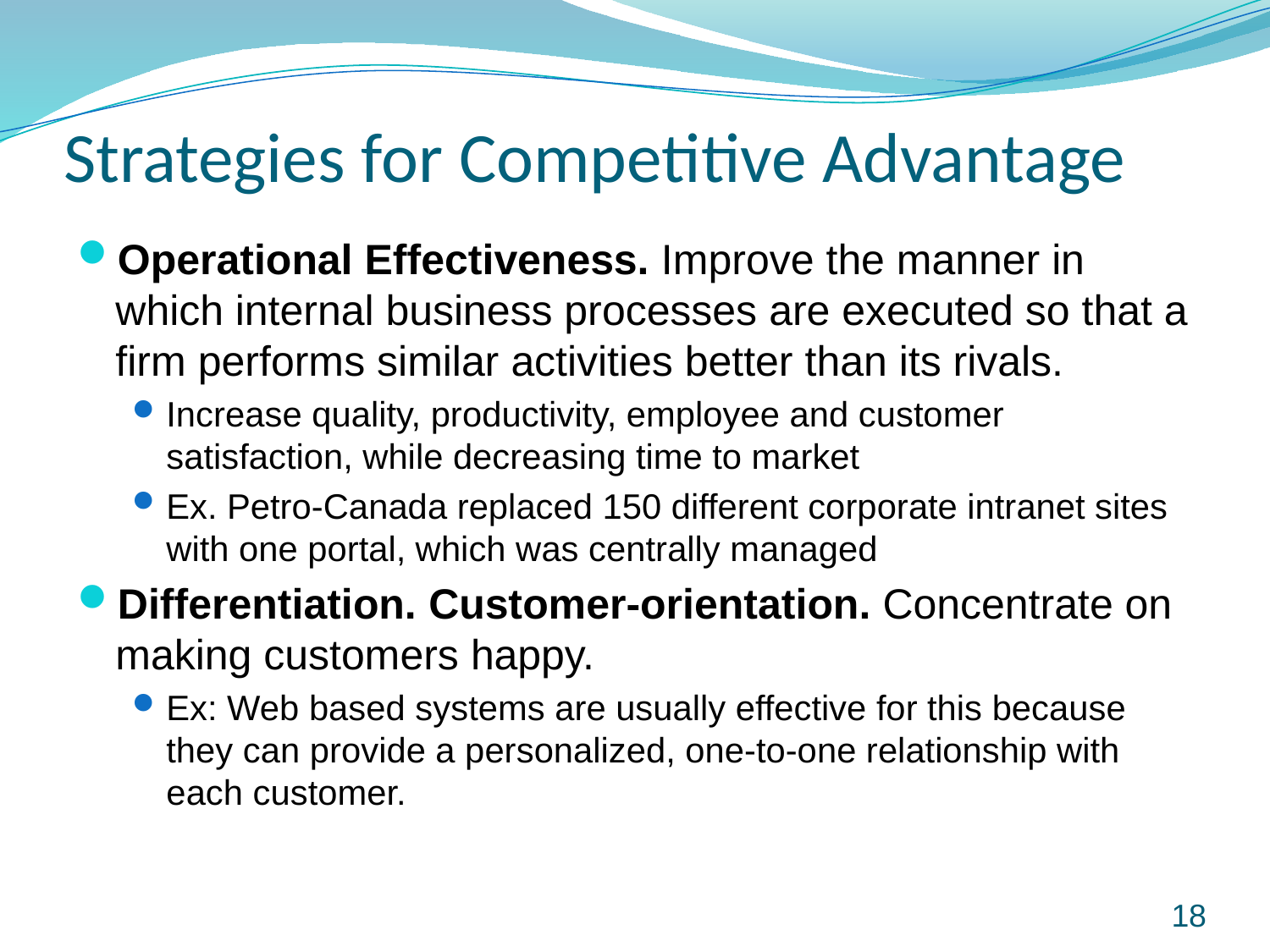

# Strategies for Competitive Advantage
Operational Effectiveness. Improve the manner in which internal business processes are executed so that a firm performs similar activities better than its rivals.
Increase quality, productivity, employee and customer satisfaction, while decreasing time to market
Ex. Petro-Canada replaced 150 different corporate intranet sites with one portal, which was centrally managed
Differentiation. Customer-orientation. Concentrate on making customers happy.
Ex: Web based systems are usually effective for this because they can provide a personalized, one-to-one relationship with each customer.
18